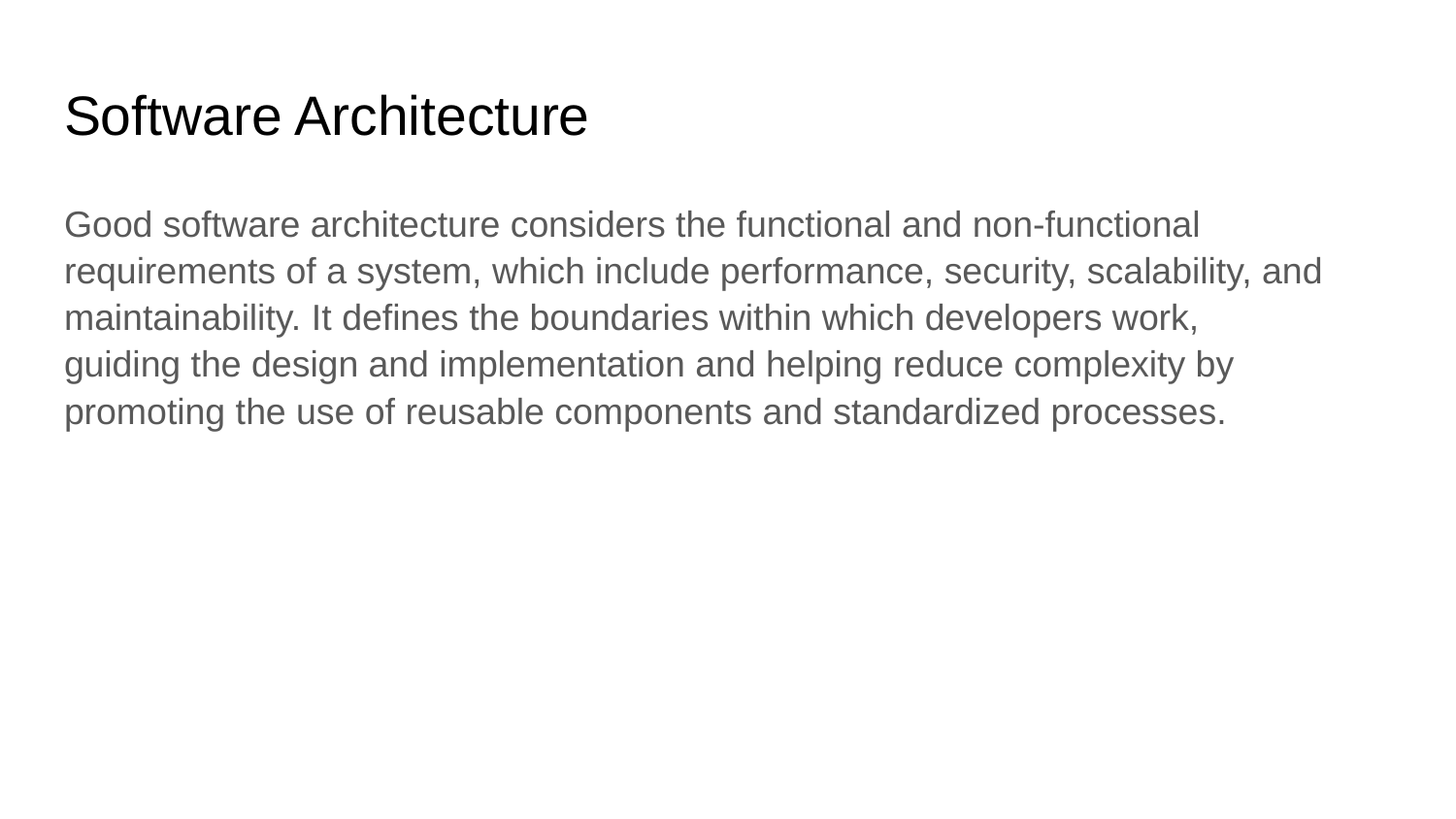

# Software Architecture
Good software architecture considers the functional and non-functional requirements of a system, which include performance, security, scalability, and maintainability. It defines the boundaries within which developers work, guiding the design and implementation and helping reduce complexity by promoting the use of reusable components and standardized processes.